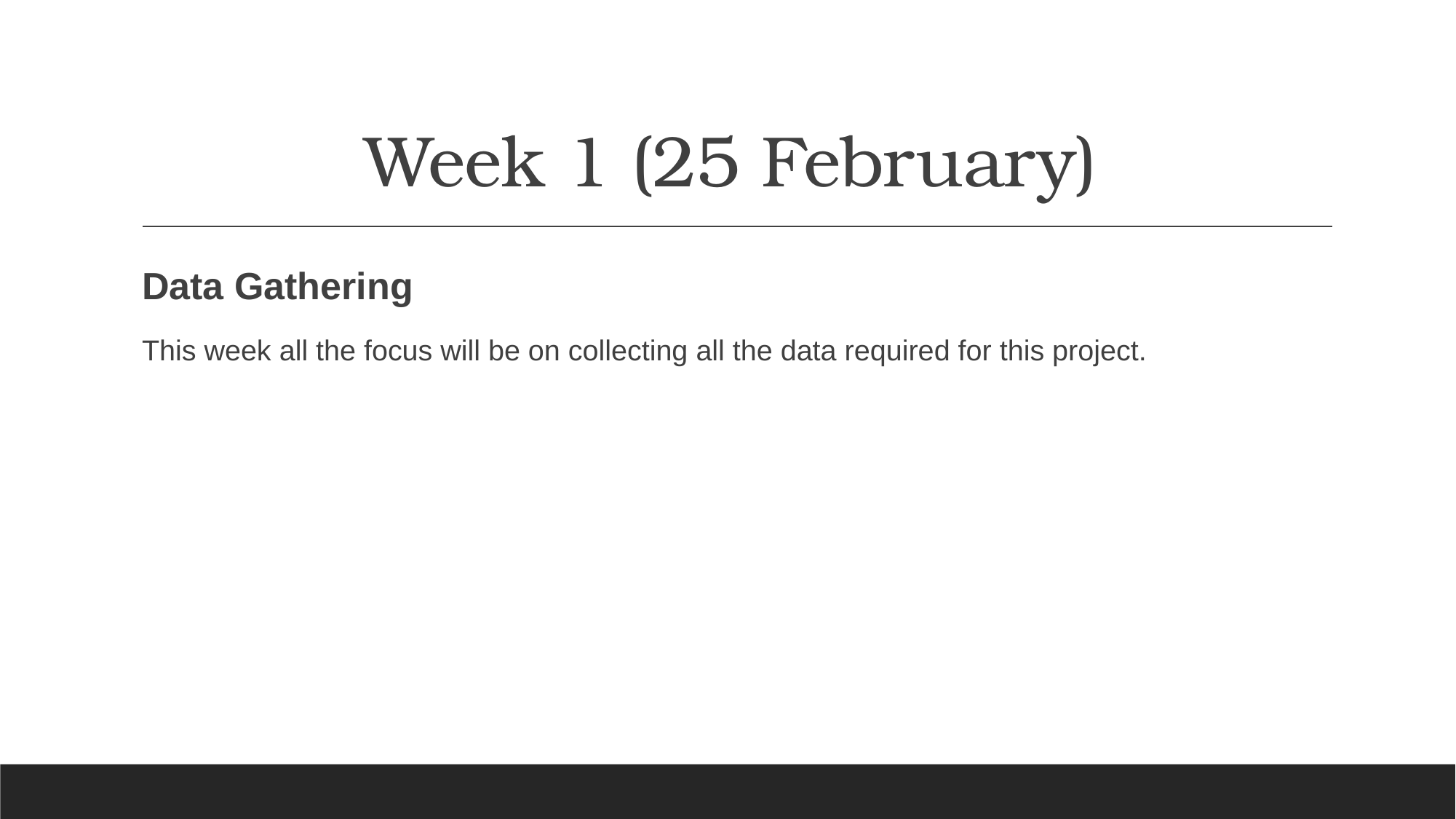

# Week 1 (25 February)
Data Gathering
This week all the focus will be on collecting all the data required for this project.